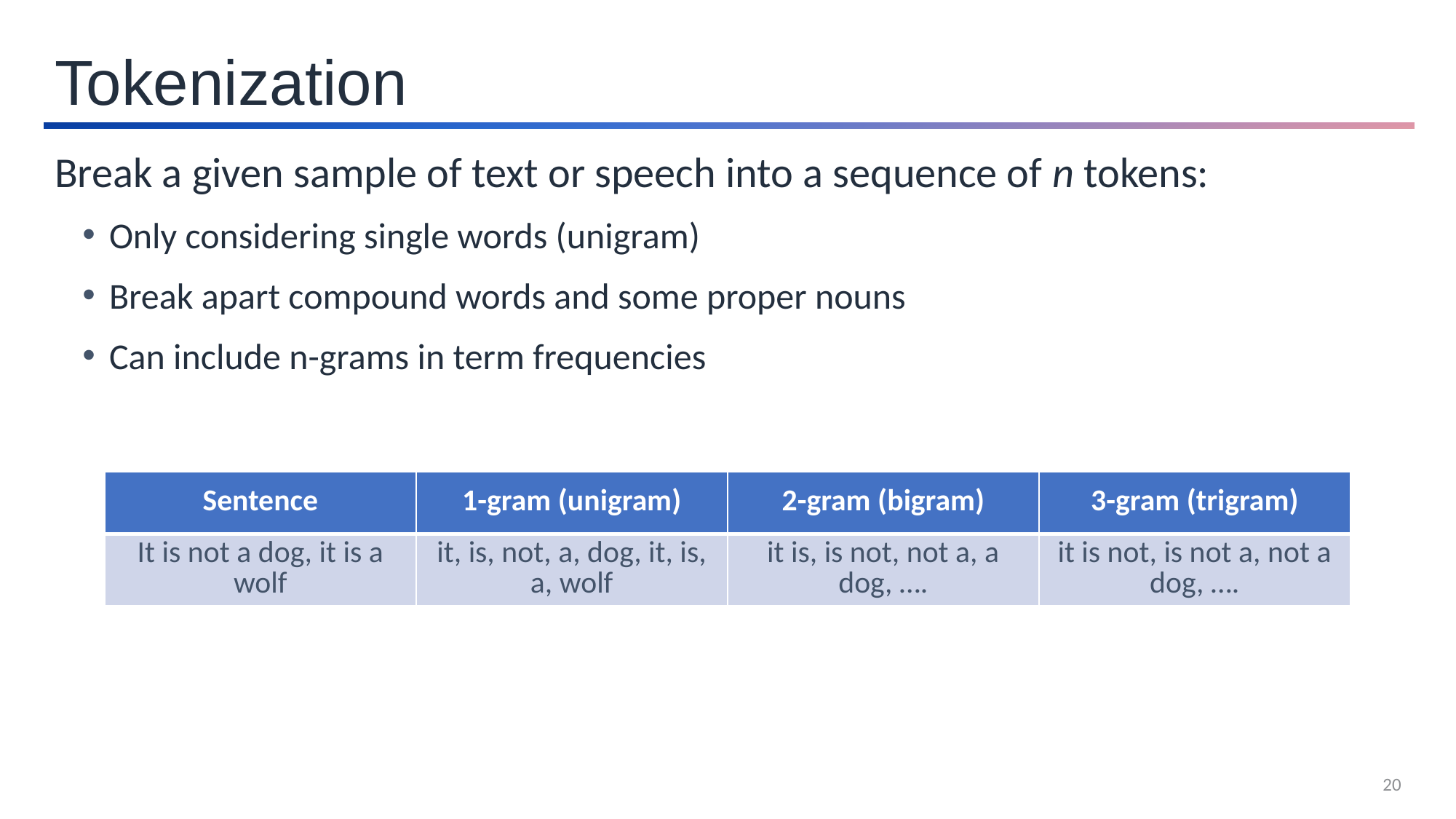

Tokenization
Break a given sample of text or speech into a sequence of n tokens:
Only considering single words (unigram)
Break apart compound words and some proper nouns
Can include n-grams in term frequencies
| Sentence | 1-gram (unigram) | 2-gram (bigram) | 3-gram (trigram) |
| --- | --- | --- | --- |
| It is not a dog, it is a wolf | it, is, not, a, dog, it, is, a, wolf | it is, is not, not a, a dog, …. | it is not, is not a, not a dog, …. |
20